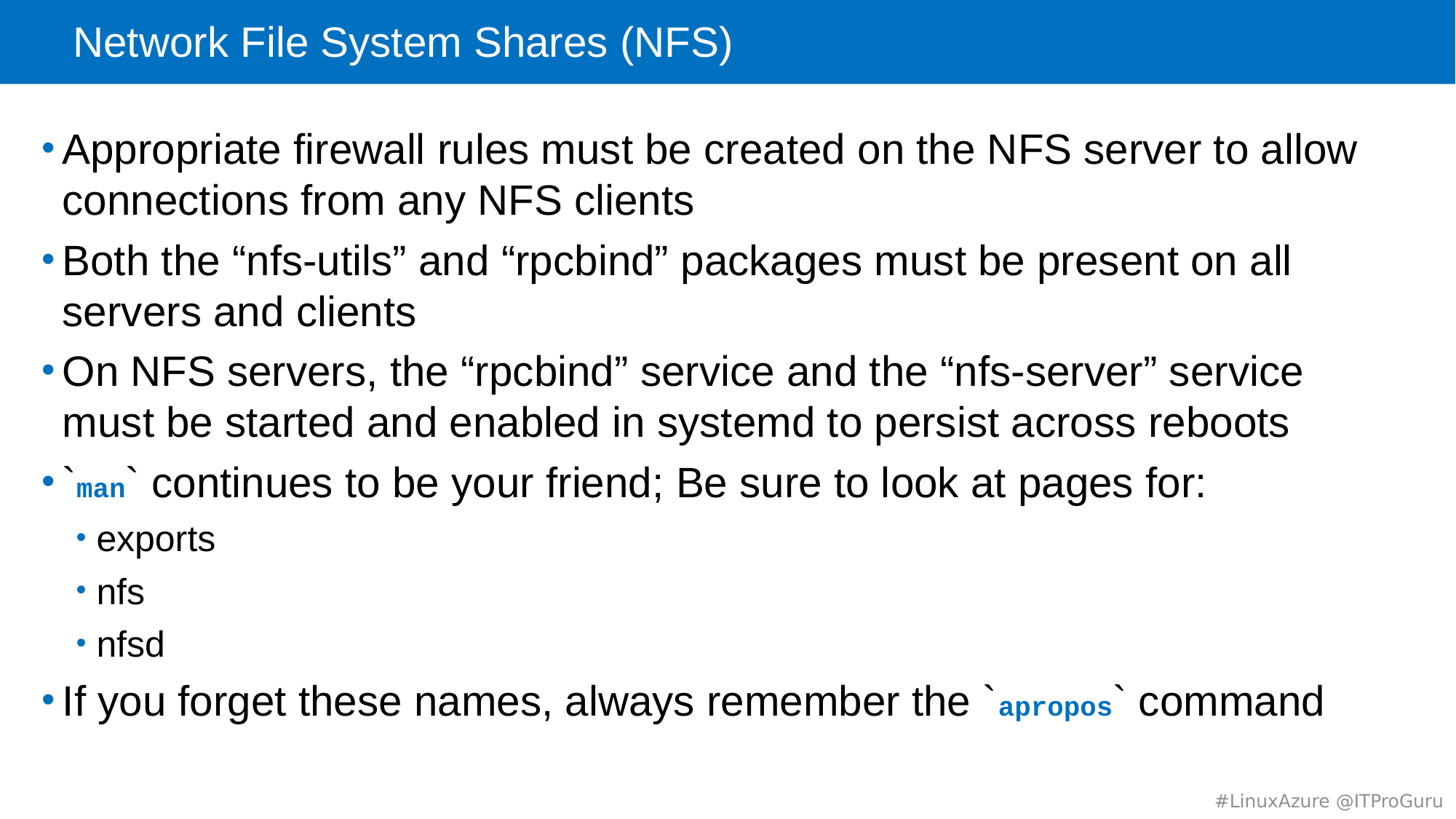

# Network File System Shares (NFS)
Appropriate firewall rules must be created on the NFS server to allow connections from any NFS clients
Both the “nfs-utils” and “rpcbind” packages must be present on all servers and clients
On NFS servers, the “rpcbind” service and the “nfs-server” service must be started and enabled in systemd to persist across reboots
`man` continues to be your friend; Be sure to look at pages for:
exports
nfs
nfsd
If you forget these names, always remember the `apropos` command